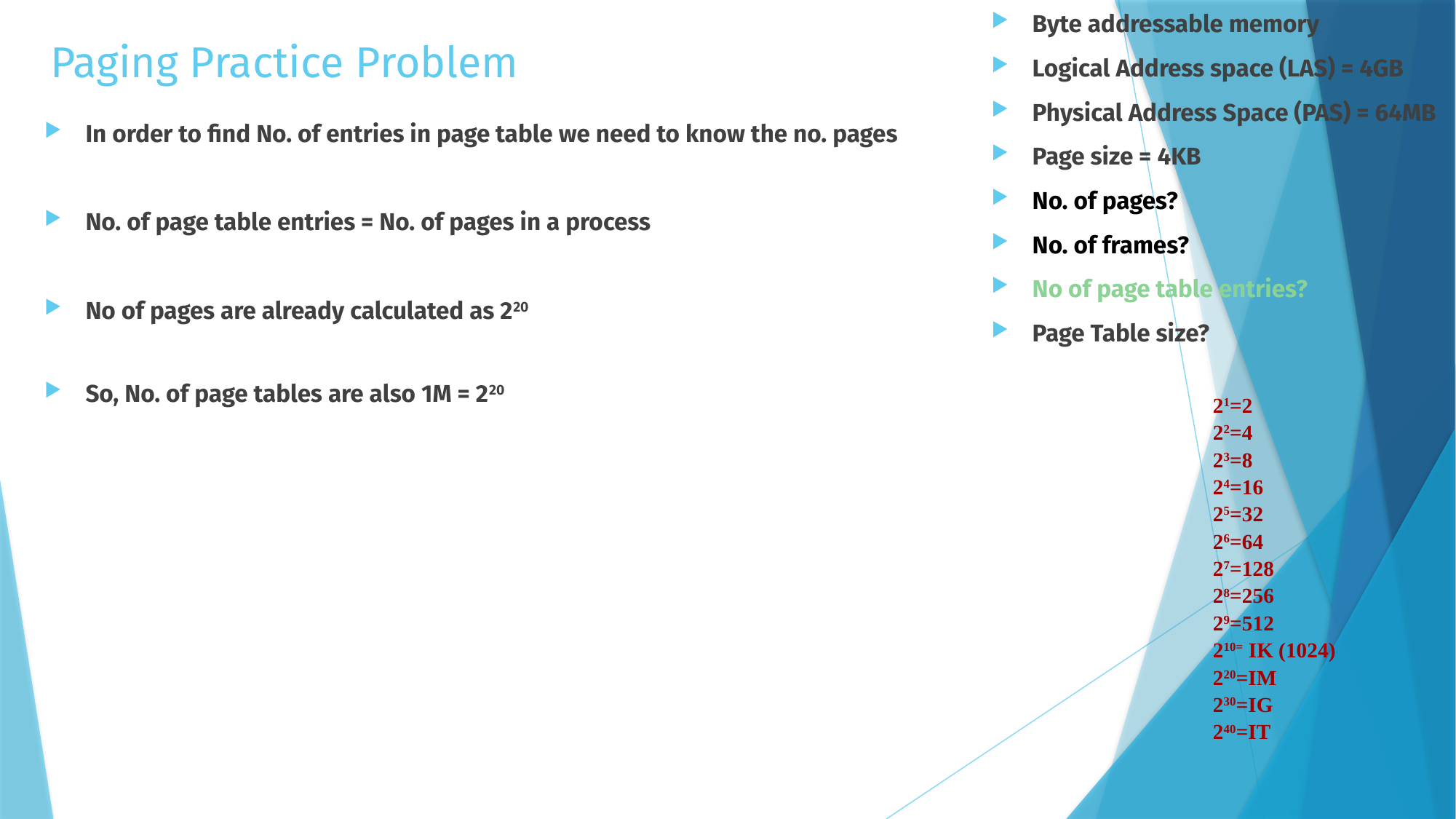

Byte addressable memory
Logical Address space (LAS) = 4GB
Physical Address Space (PAS) = 64MB
Page size = 4KB
No. of pages?
No. of frames?
No of page table entries?
Page Table size?

# Paging Practice Problem
In order to find No. of entries in page table we need to know the no. pages

No. of page table entries = No. of pages in a process

No of pages are already calculated as 220

So, No. of page tables are also 1M = 220

21=2
22=4
23=8
24=16
25=32
26=64
27=128
28=256
29=512
210= IK (1024)
220=IM
230=IG
240=IT